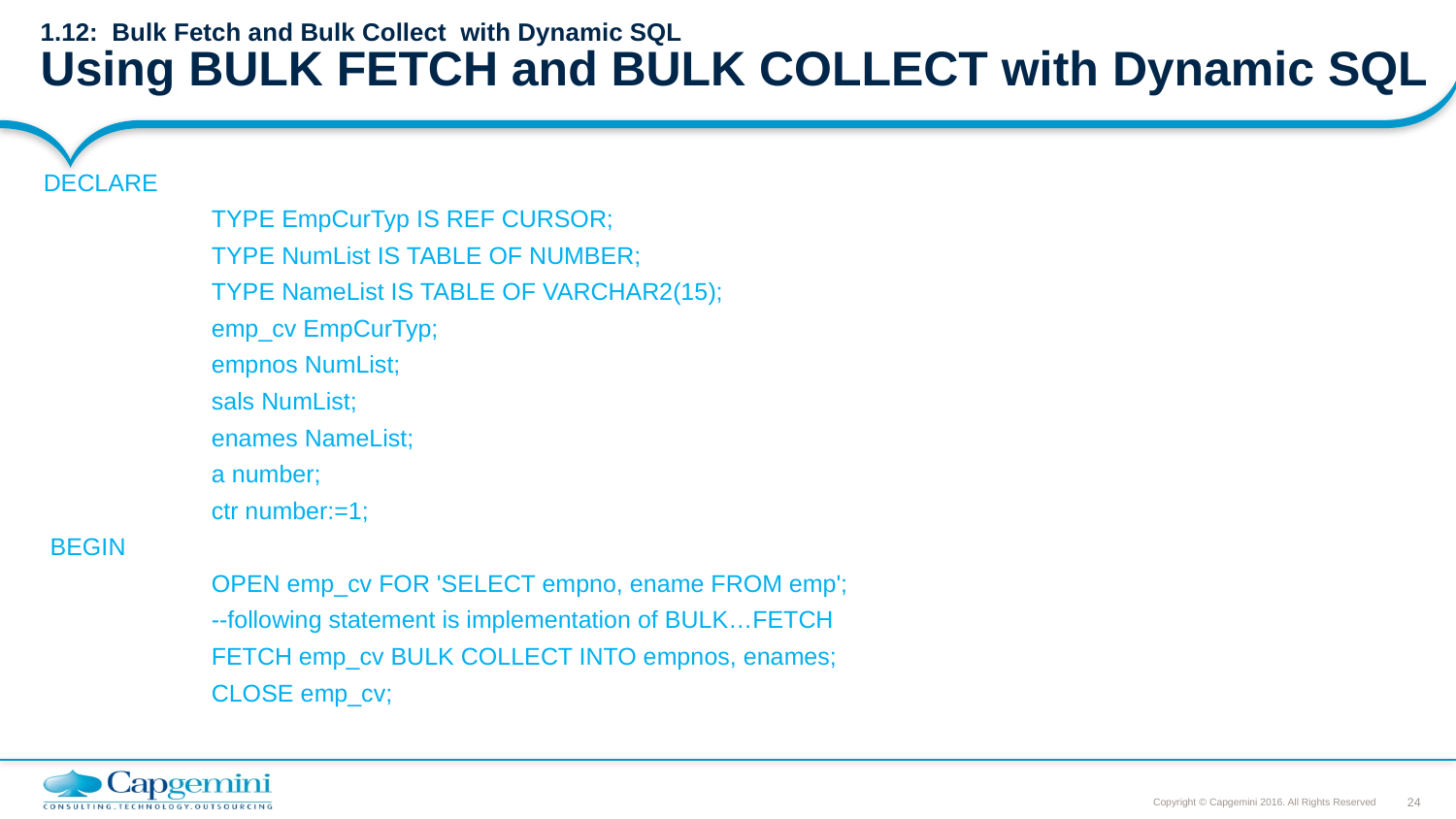

# 1.12:  Bulk Fetch and Bulk Collect  with Dynamic SQL Using BULK FETCH and BULK COLLECT with Dynamic SQL
DECLARE
 		TYPE EmpCurTyp IS REF CURSOR;
 		TYPE NumList IS TABLE OF NUMBER;
 		TYPE NameList IS TABLE OF VARCHAR2(15);
 		emp_cv EmpCurTyp;
 		empnos NumList;
 		sals NumList;
		enames NameList;
 		a number;
 		ctr number:=1;
 BEGIN
 		OPEN emp_cv FOR 'SELECT empno, ename FROM emp';
		--following statement is implementation of BULK…FETCH
		FETCH emp_cv BULK COLLECT INTO empnos, enames;
 		CLOSE emp_cv;